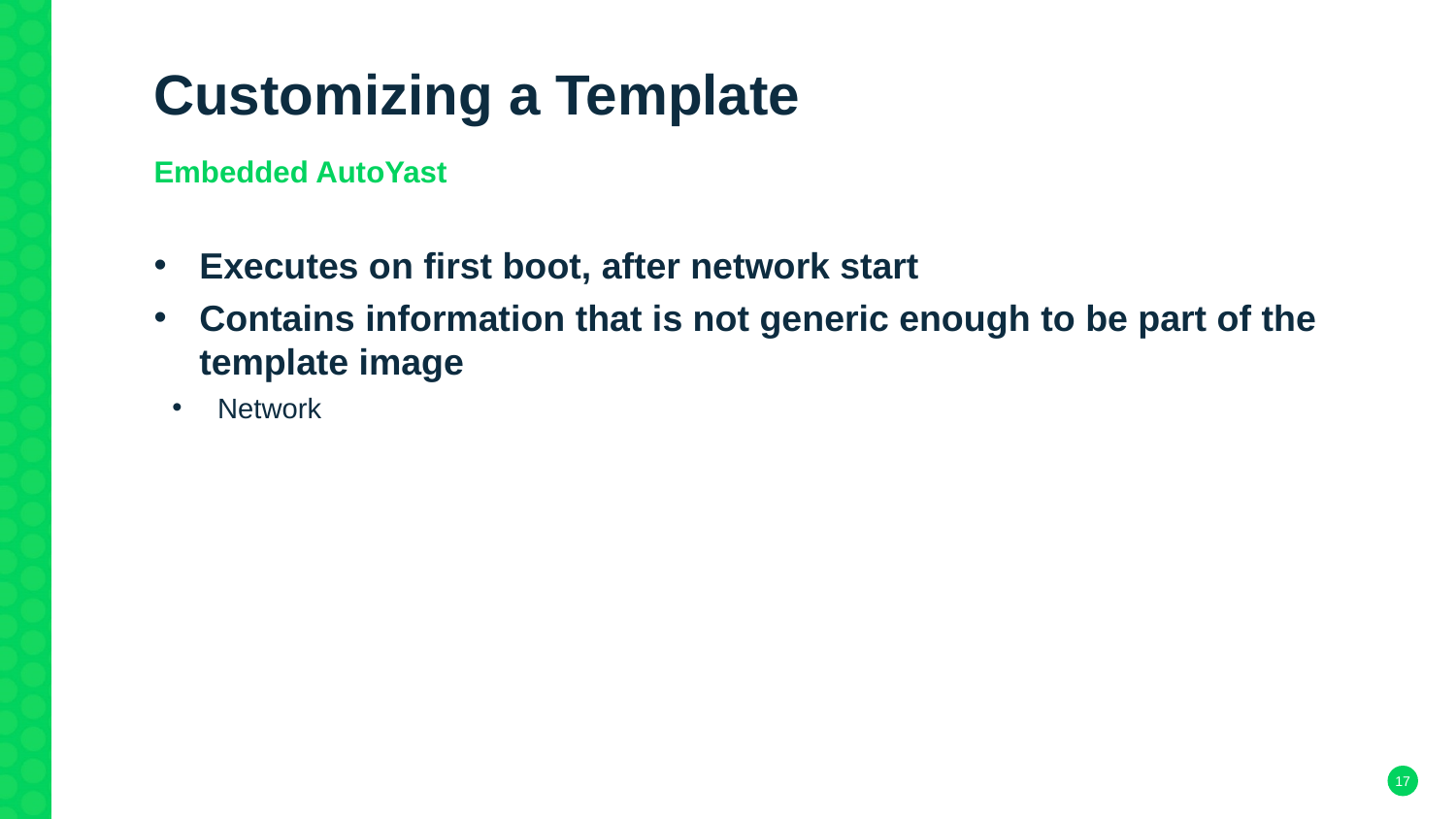

# Customizing a Template
Embedded AutoYast
Executes on first boot, after network start
Contains information that is not generic enough to be part of the template image
Network